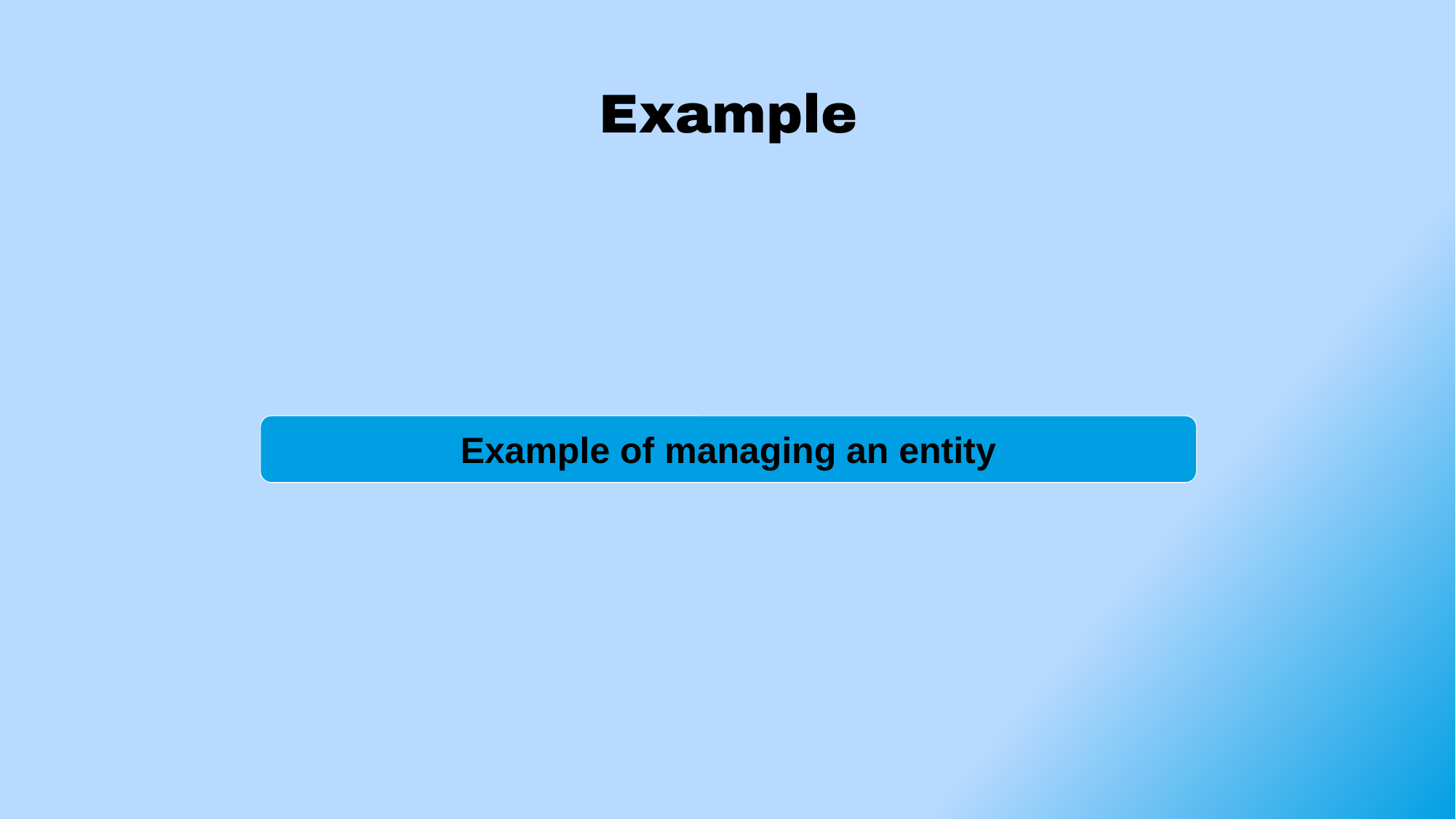

# Example
Example of managing an entity